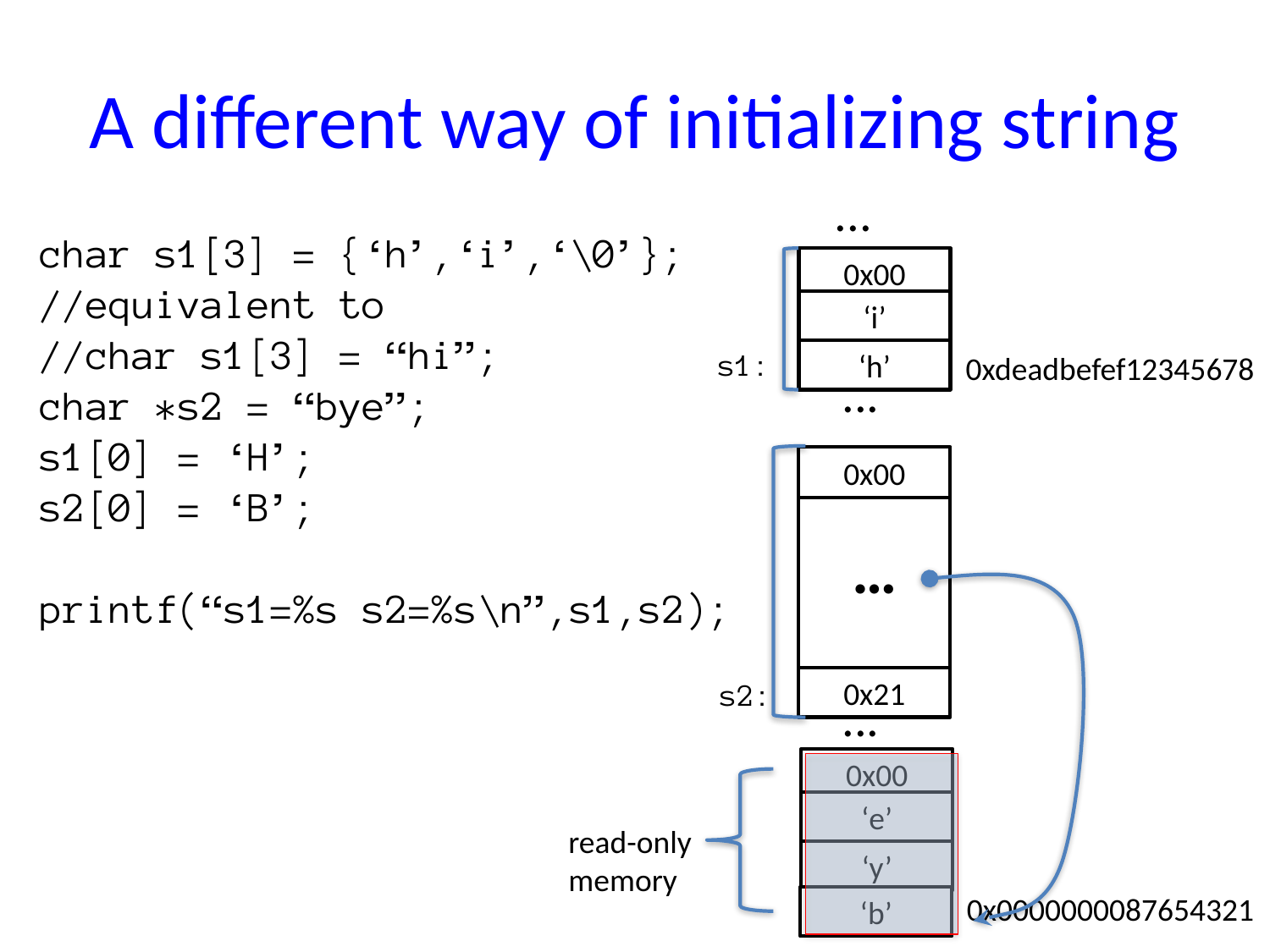

# A different way of initializing string
...
char s1[3] = {‘h’,‘i’,‘\0’};
//equivalent to
//char s1[3] = “hi”;
char *s2 = “bye”;
s1[0] = ‘H’;
s2[0] = ‘B’;

printf(“s1=%s s2=%s\n”,s1,s2);

0x00
‘i’
s1:
‘h’
0xdeadbefef12345678
...

0x00
…

0x21
s2:
...
0x00

‘e’
read-only
memory
‘y’
0x0000000087654321
‘b’